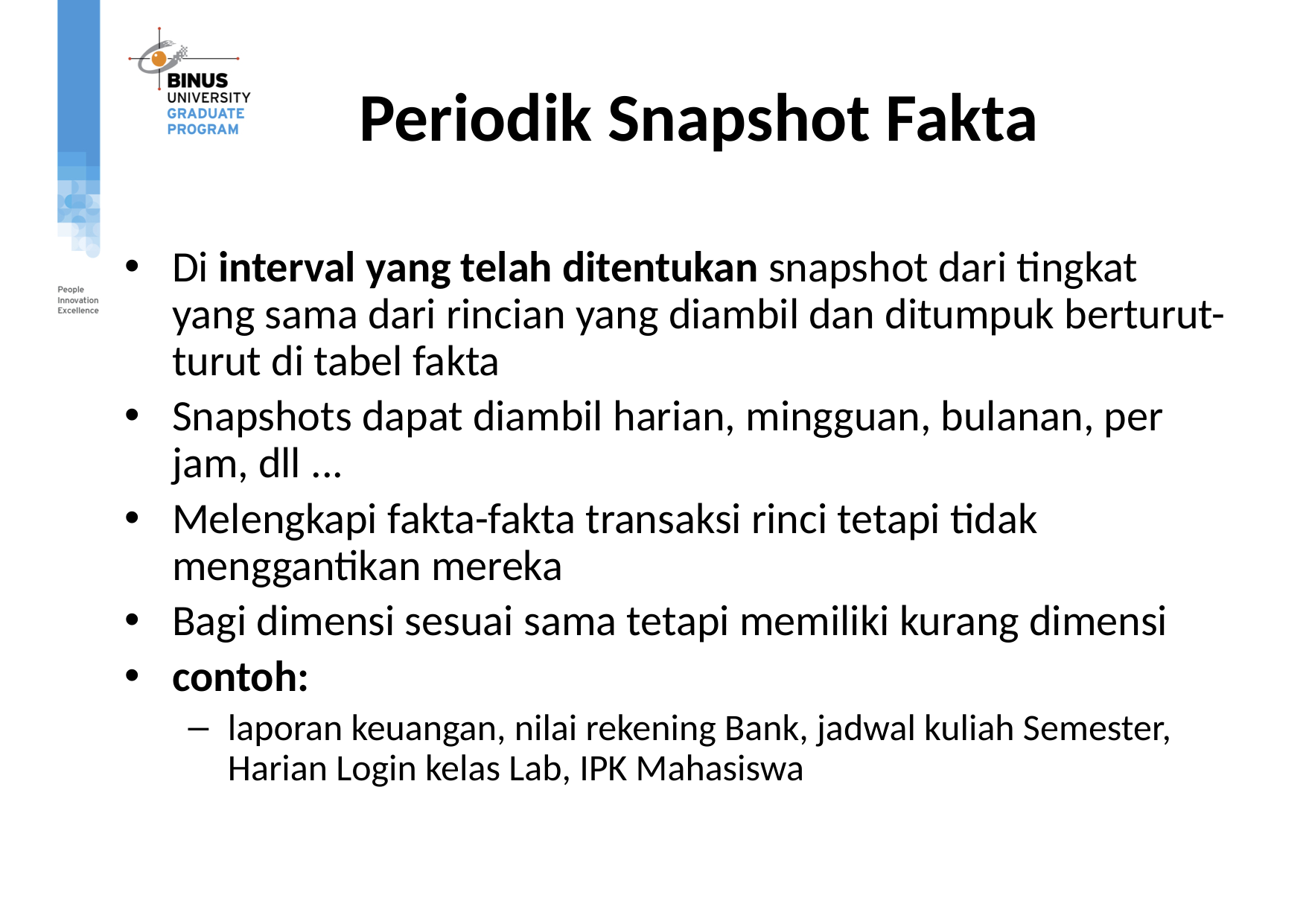

# Periodik Snapshot Fakta
Di interval yang telah ditentukan snapshot dari tingkat yang sama dari rincian yang diambil dan ditumpuk berturut-turut di tabel fakta
Snapshots dapat diambil harian, mingguan, bulanan, per jam, dll ...
Melengkapi fakta-fakta transaksi rinci tetapi tidak menggantikan mereka
Bagi dimensi sesuai sama tetapi memiliki kurang dimensi
contoh:
laporan keuangan, nilai rekening Bank, jadwal kuliah Semester, Harian Login kelas Lab, IPK Mahasiswa